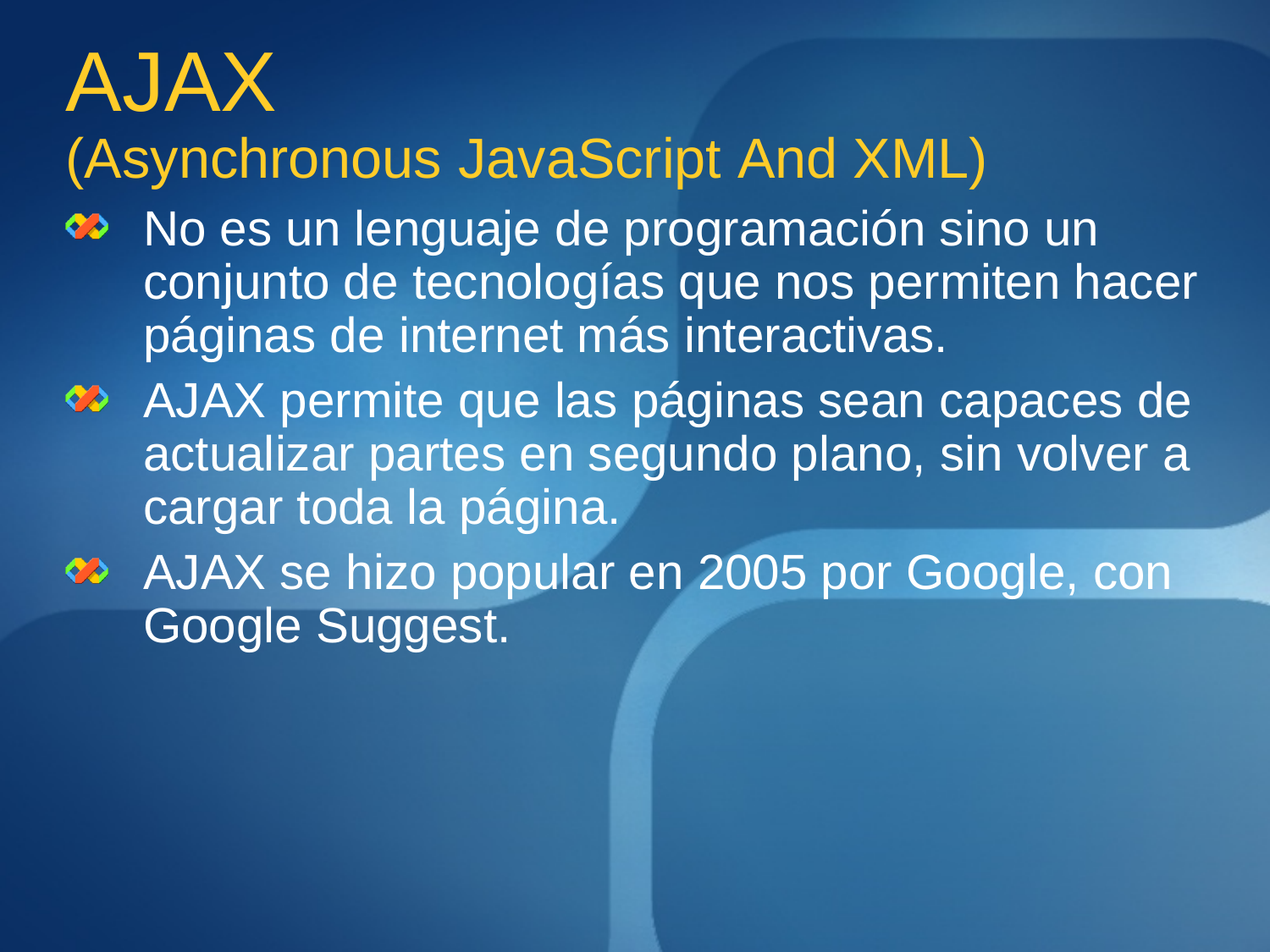

# AJAX (Asynchronous JavaScript And XML)
No es un lenguaje de programación sino un conjunto de tecnologías que nos permiten hacer páginas de internet más interactivas.
AJAX permite que las páginas sean capaces de actualizar partes en segundo plano, sin volver a cargar toda la página.
AJAX se hizo popular en 2005 por Google, con Google Suggest.